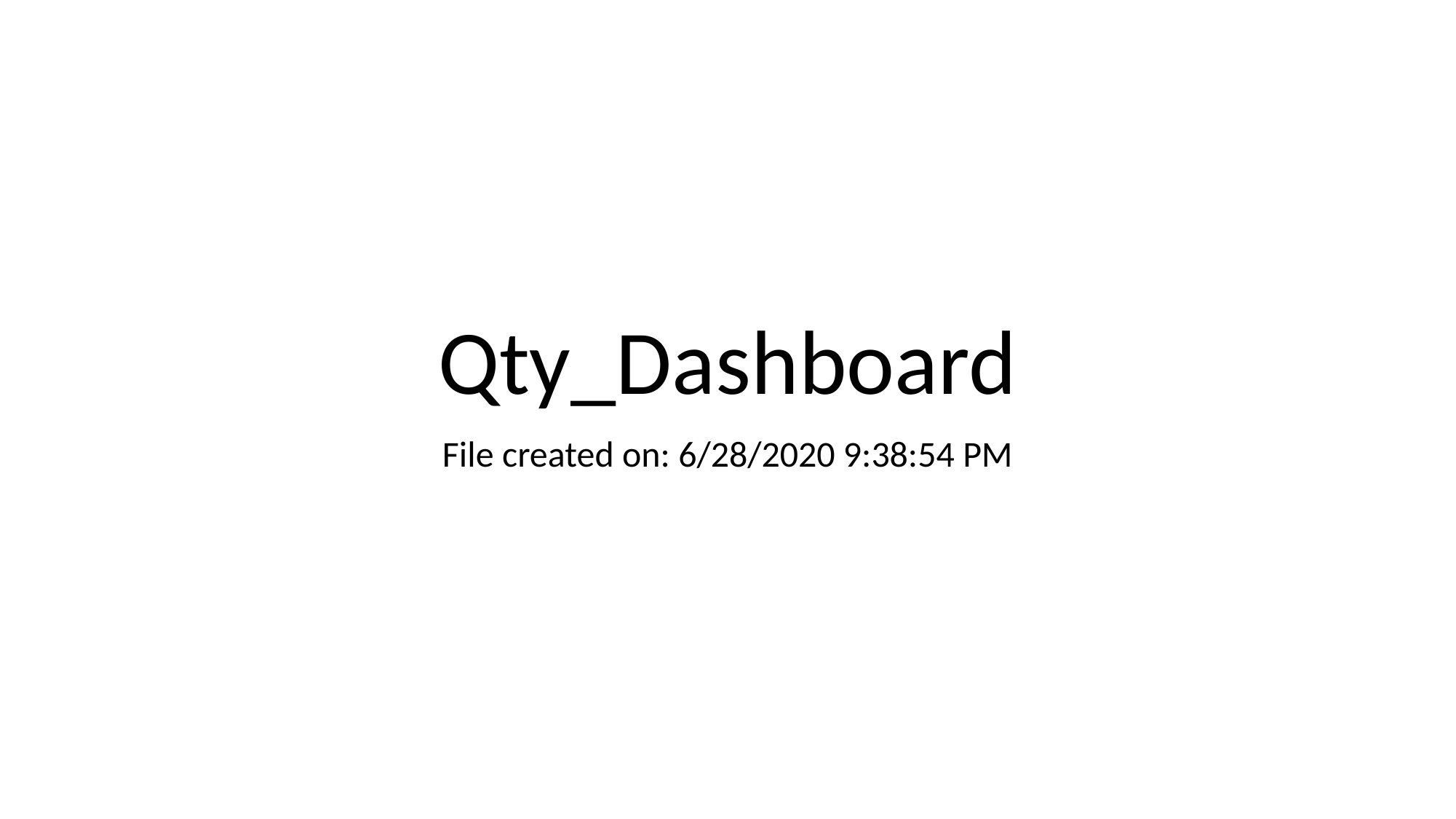

# Qty_Dashboard
File created on: 6/28/2020 9:38:54 PM